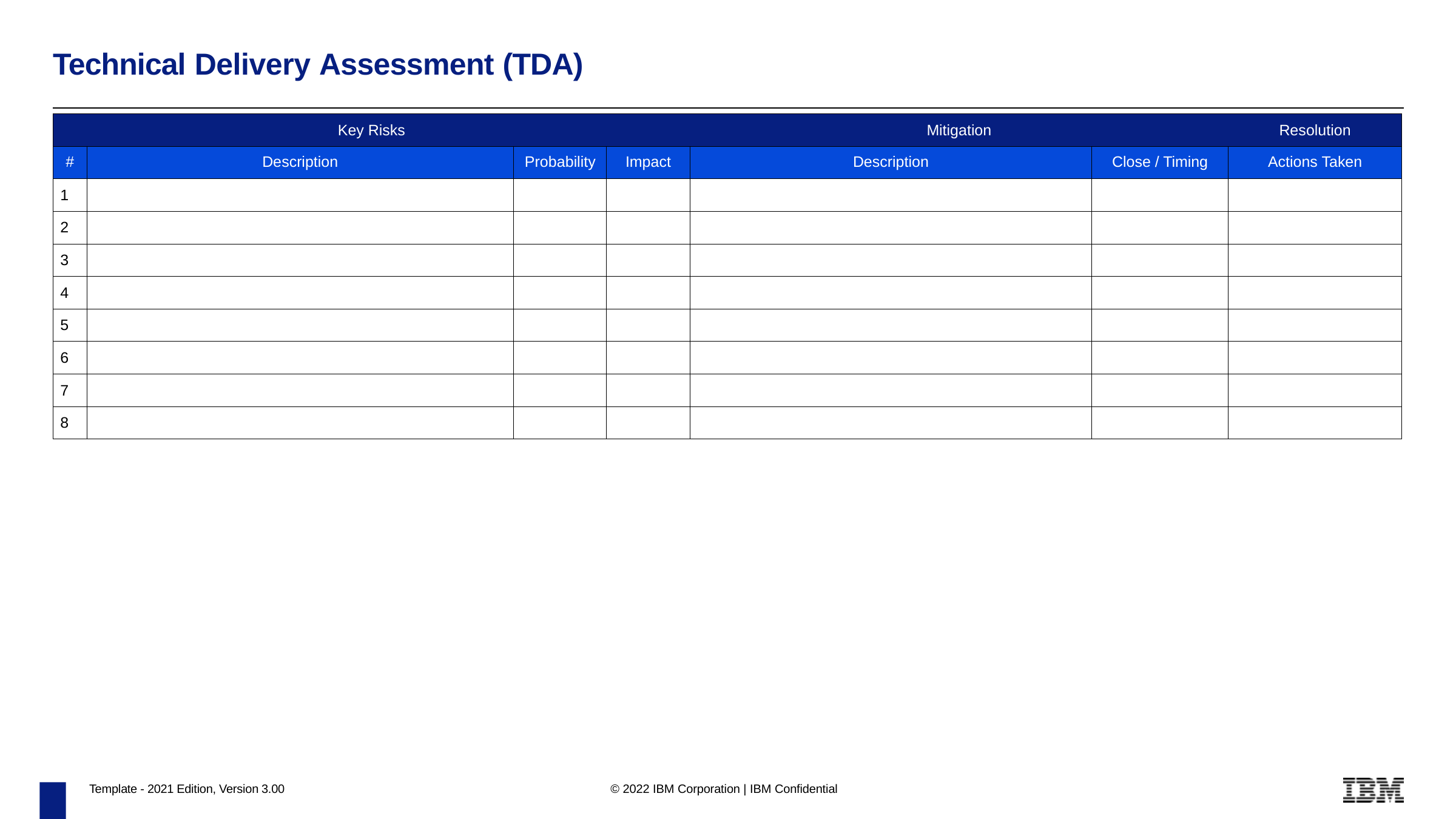

# Technical Delivery Assessment (TDA)

| Key Risks |  |  |  | Mitigation |  | Resolution |
| --- | --- | --- | --- | --- | --- | --- |
| # | Description | Probability | Impact | Description | Close / Timing | Actions Taken |
| 1 |  |  |  |  |  |  |
| 2 |  |  |  |  |  |  |
| 3 |  |  |  |  |  |  |
| 4 |  |  |  |  |  |  |
| 5 |  |  |  |  |  |  |
| 6 |  |  |  |  |  |  |
| 7 |  |  |  |  |  |  |
| 8 |  |  |  |  |  |  |
Template - 2021 Edition, Version 3.00
© 2022 IBM Corporation | IBM Confidential
2